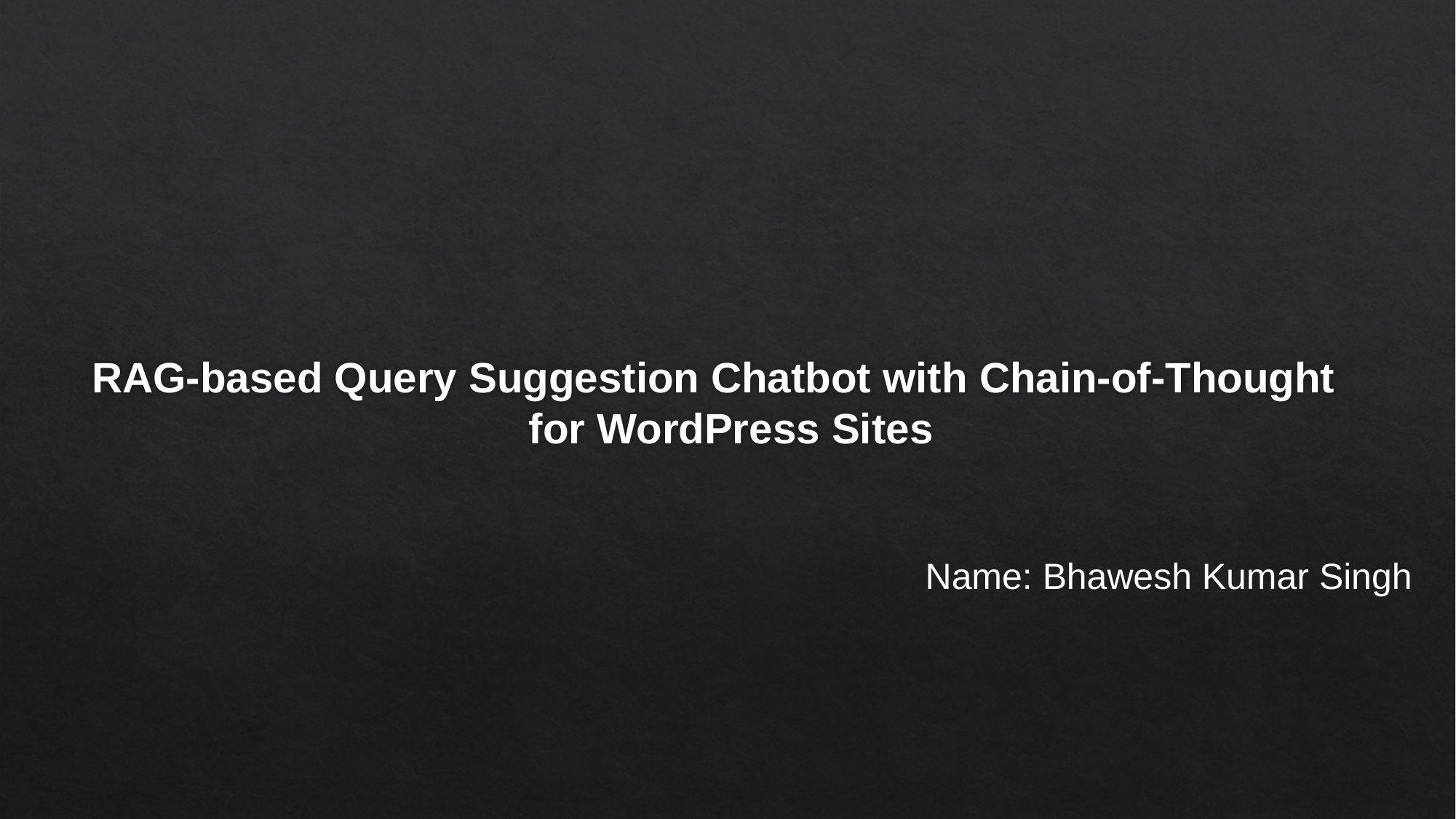

# RAG-based Query Suggestion Chatbot with Chain-of-Thought for WordPress Sites
﻿
Name: Bhawesh Kumar Singh